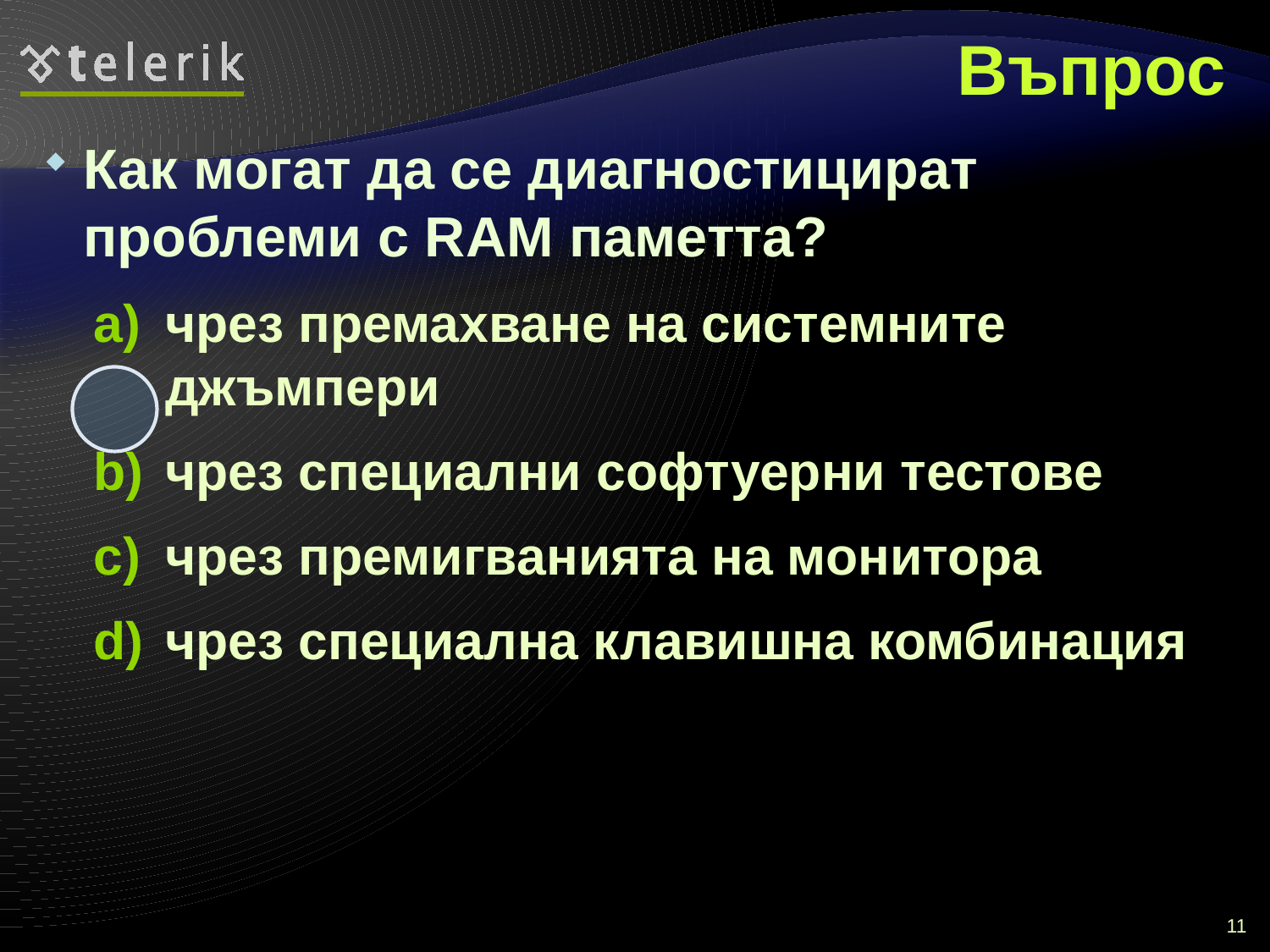

# Въпрос
Как могат да се диагностицират проблеми с RAM паметта?
чрез премахване на системните джъмпери
чрез специални софтуерни тестове
чрез премигванията на монитора
чрез специална клавишна комбинация

11